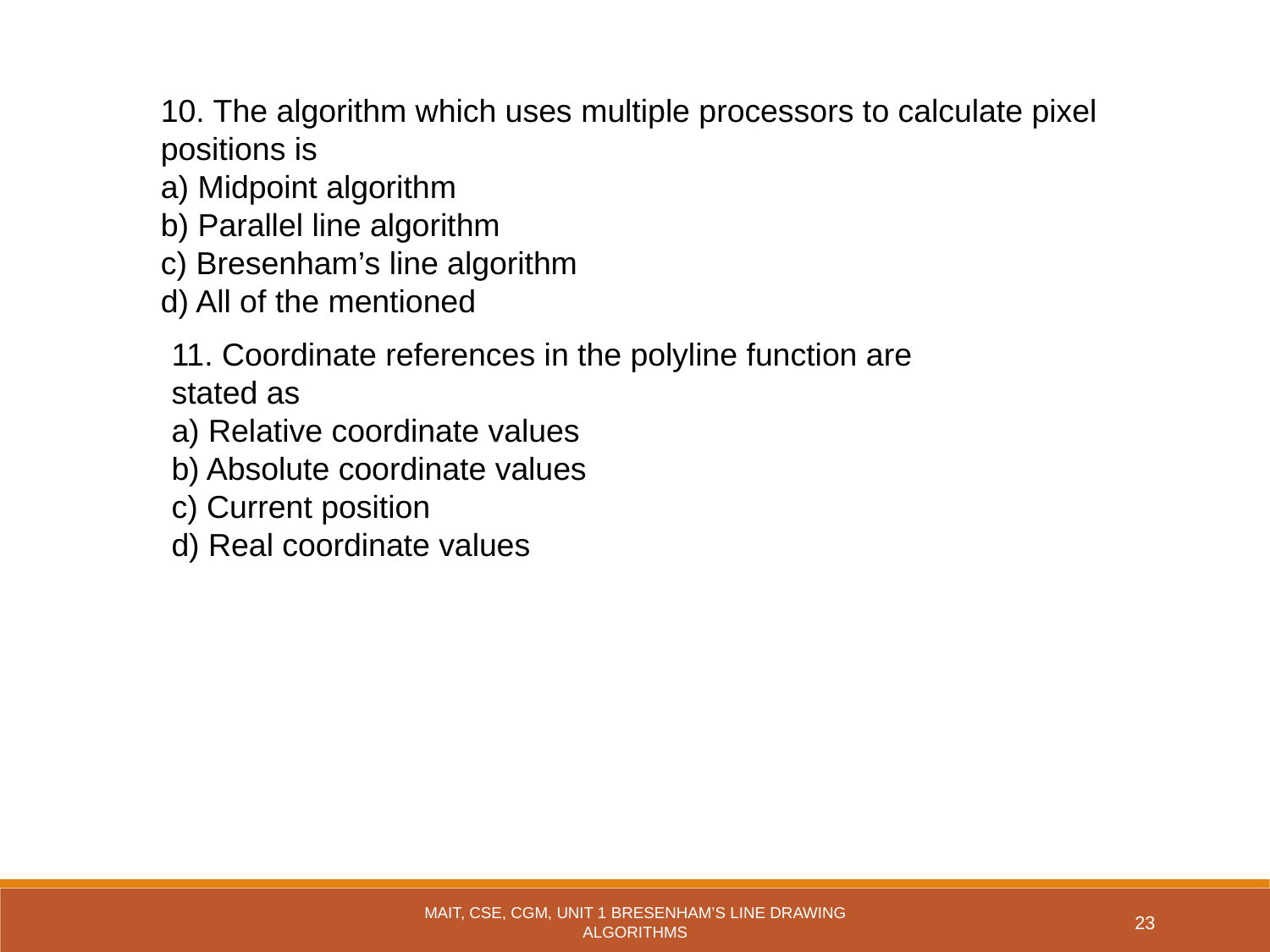

10. The algorithm which uses multiple processors to calculate pixel positions is
a) Midpoint algorithm
b) Parallel line algorithm
c) Bresenham’s line algorithm
d) All of the mentioned
11. Coordinate references in the polyline function are stated as
a) Relative coordinate values
b) Absolute coordinate values
c) Current position
d) Real coordinate values
MAIT, CSE, CGM, UNIT 1 BRESENHAM’S LINE DRAWING ALGORITHMS
23